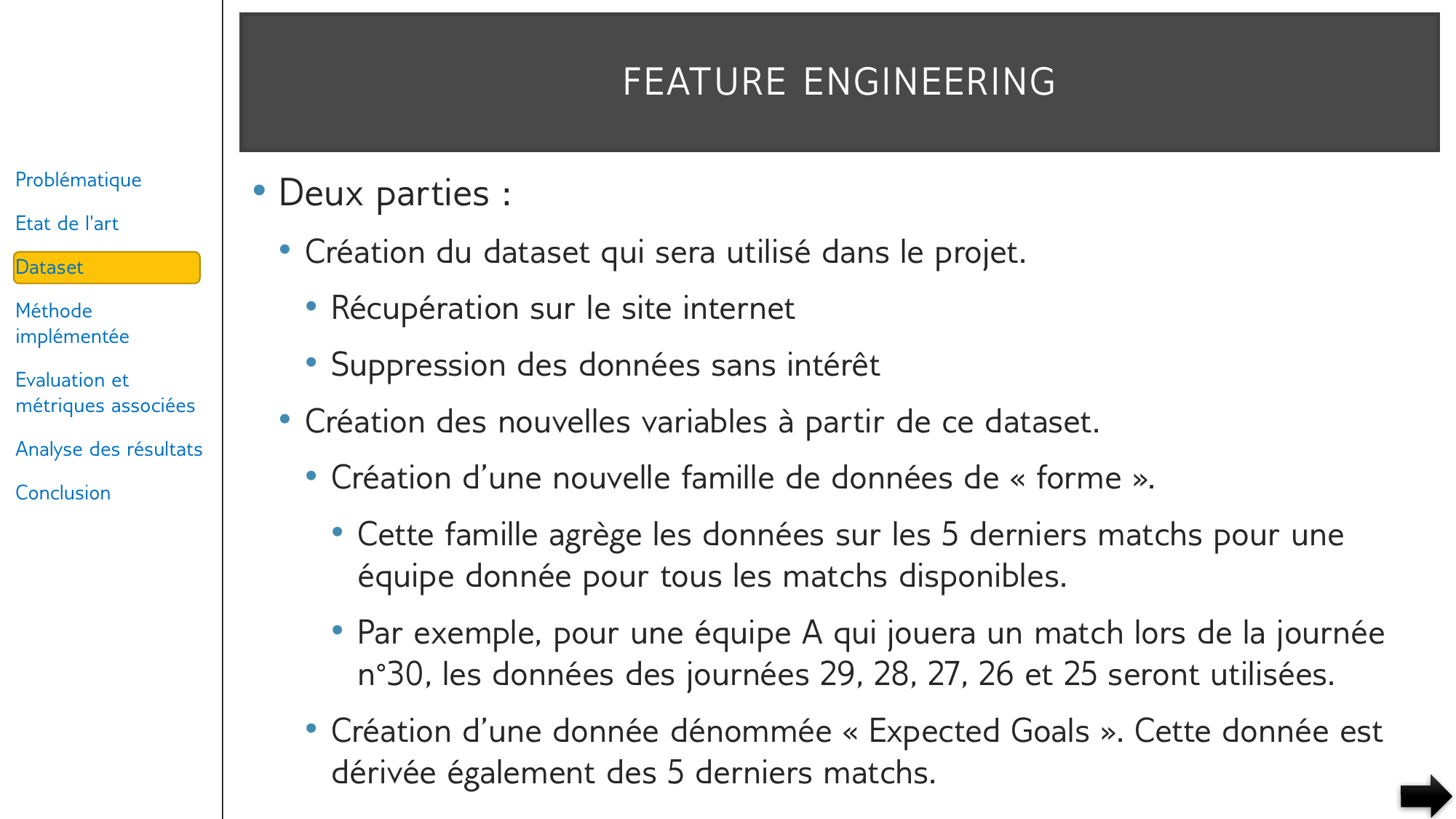

# Feature engineering
Deux parties :
Création du dataset qui sera utilisé dans le projet.
Récupération sur le site internet
Suppression des données sans intérêt
Création des nouvelles variables à partir de ce dataset.
Création d’une nouvelle famille de données de « forme ».
Cette famille agrège les données sur les 5 derniers matchs pour une équipe donnée pour tous les matchs disponibles.
Par exemple, pour une équipe A qui jouera un match lors de la journée n°30, les données des journées 29, 28, 27, 26 et 25 seront utilisées.
Création d’une donnée dénommée « Expected Goals ». Cette donnée est dérivée également des 5 derniers matchs.